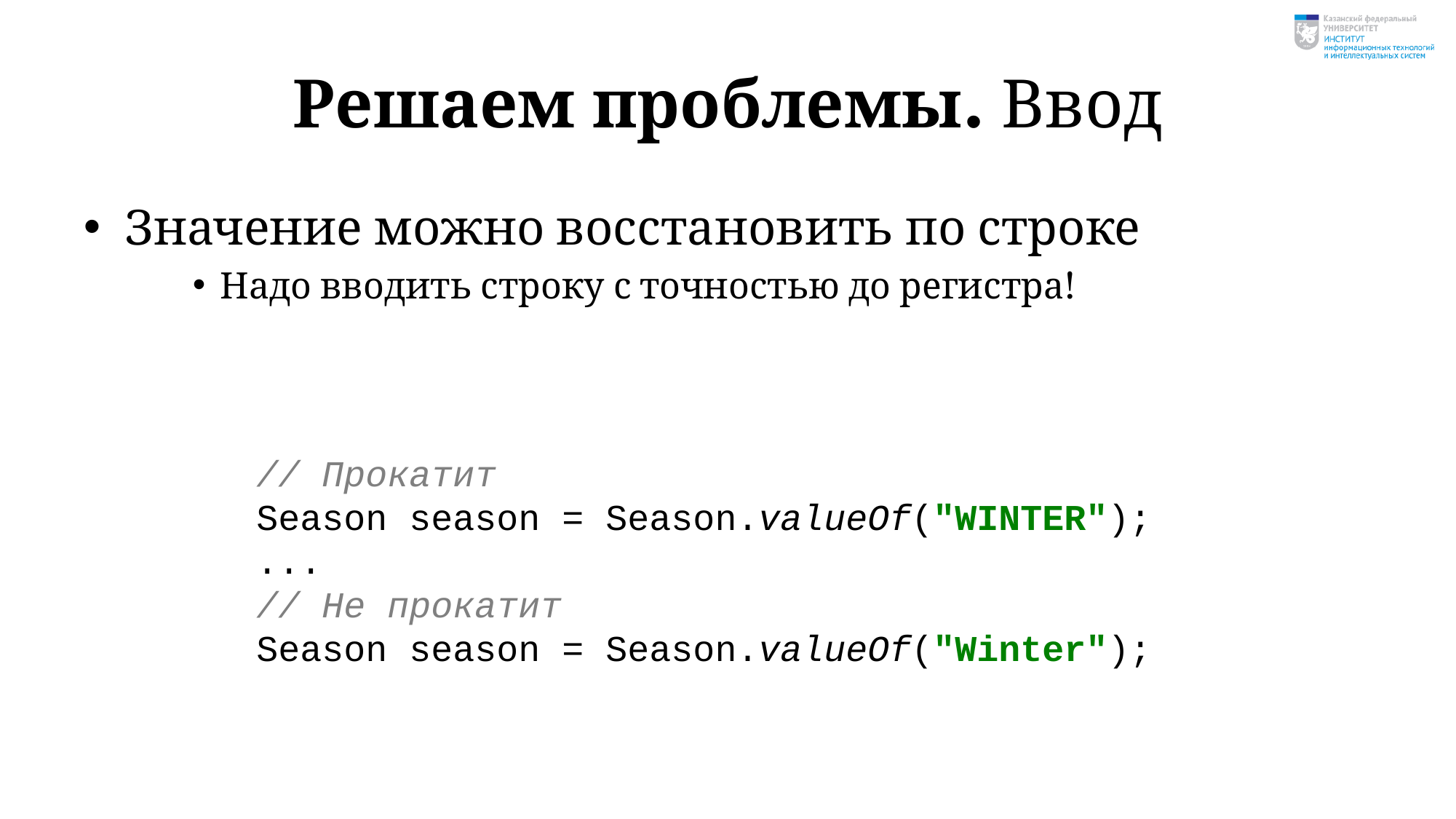

# Решаем проблемы. Ввод
Значение можно восстановить по строке
Надо вводить строку с точностью до регистра!

// Прокатит
Season season = Season.valueOf("WINTER");
...
// Не прокатит
Season season = Season.valueOf("Winter");